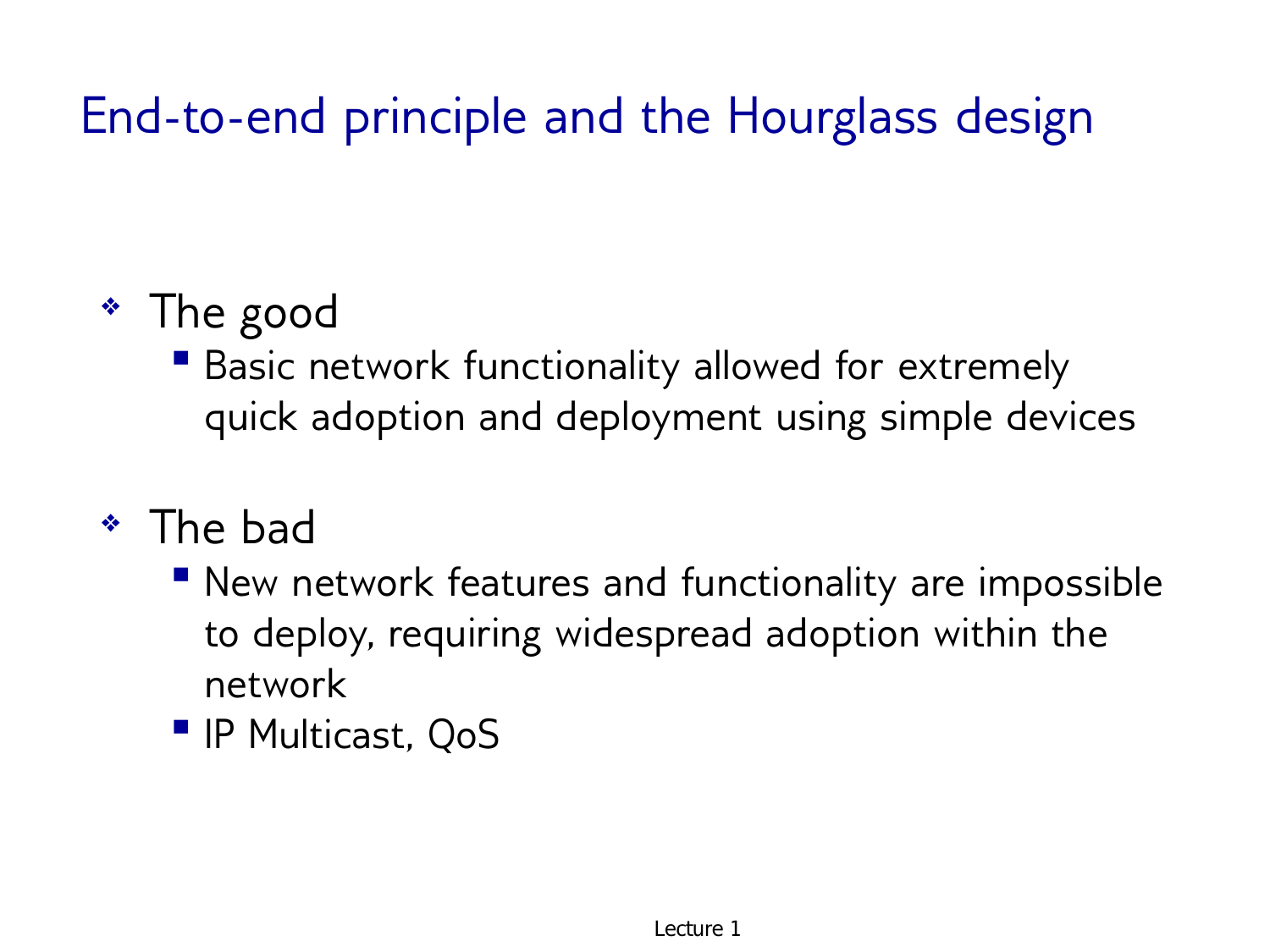

End-to-end principle and the Hourglass design

The good
Basic network functionality allowed for extremely quick adoption and deployment using simple devices

The bad
New network features and functionality are impossible to deploy, requiring widespread adoption within the network
IP Multicast, QoS
73
Lecture 1